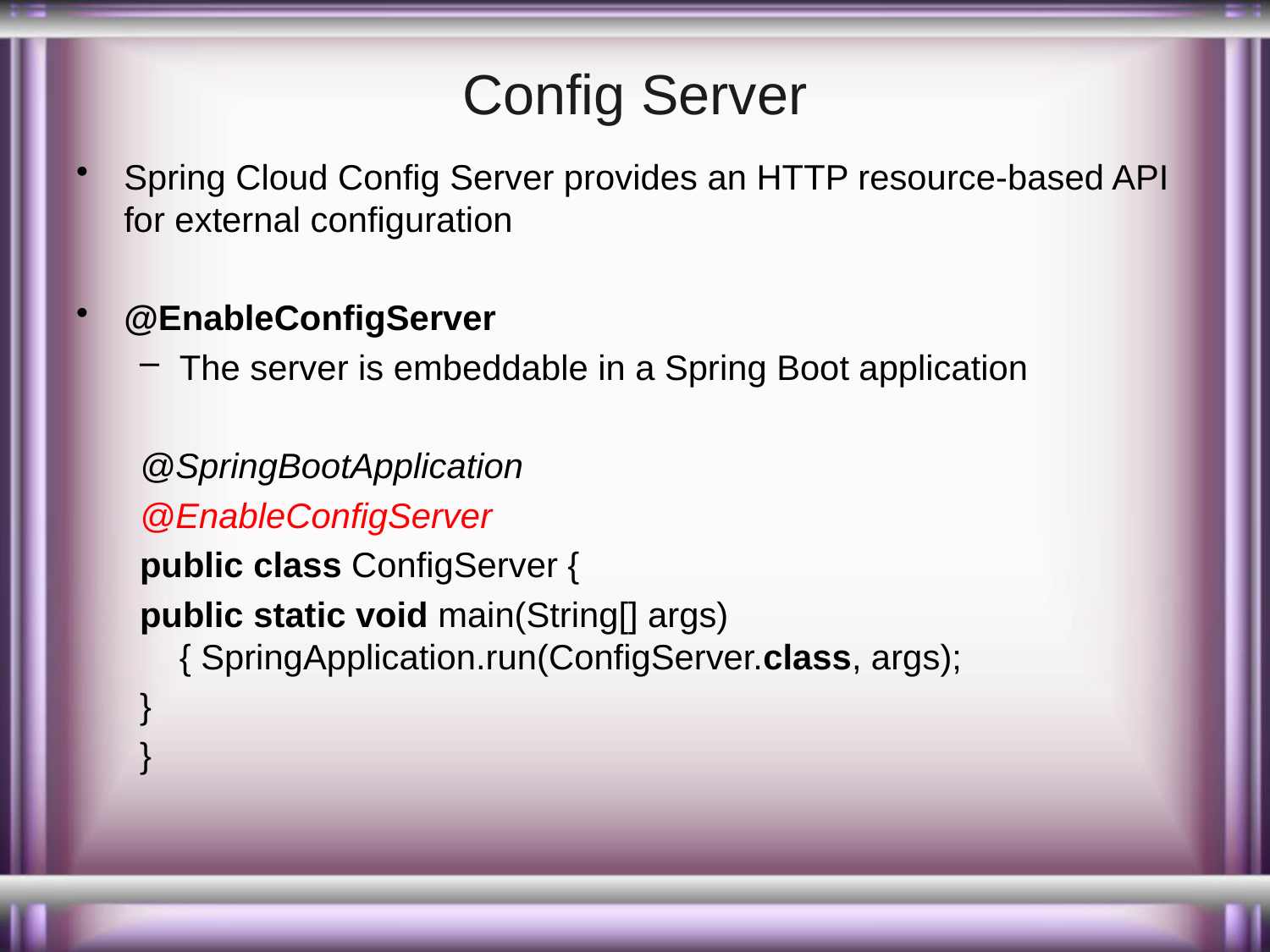

# Config Server
Spring Cloud Config Server provides an HTTP resource-based API for external configuration

@EnableConfigServer
The server is embeddable in a Spring Boot application

@SpringBootApplication
@EnableConfigServer
public class ConfigServer {
public static void main(String[] args) { SpringApplication.run(ConfigServer.class, args);
}
}